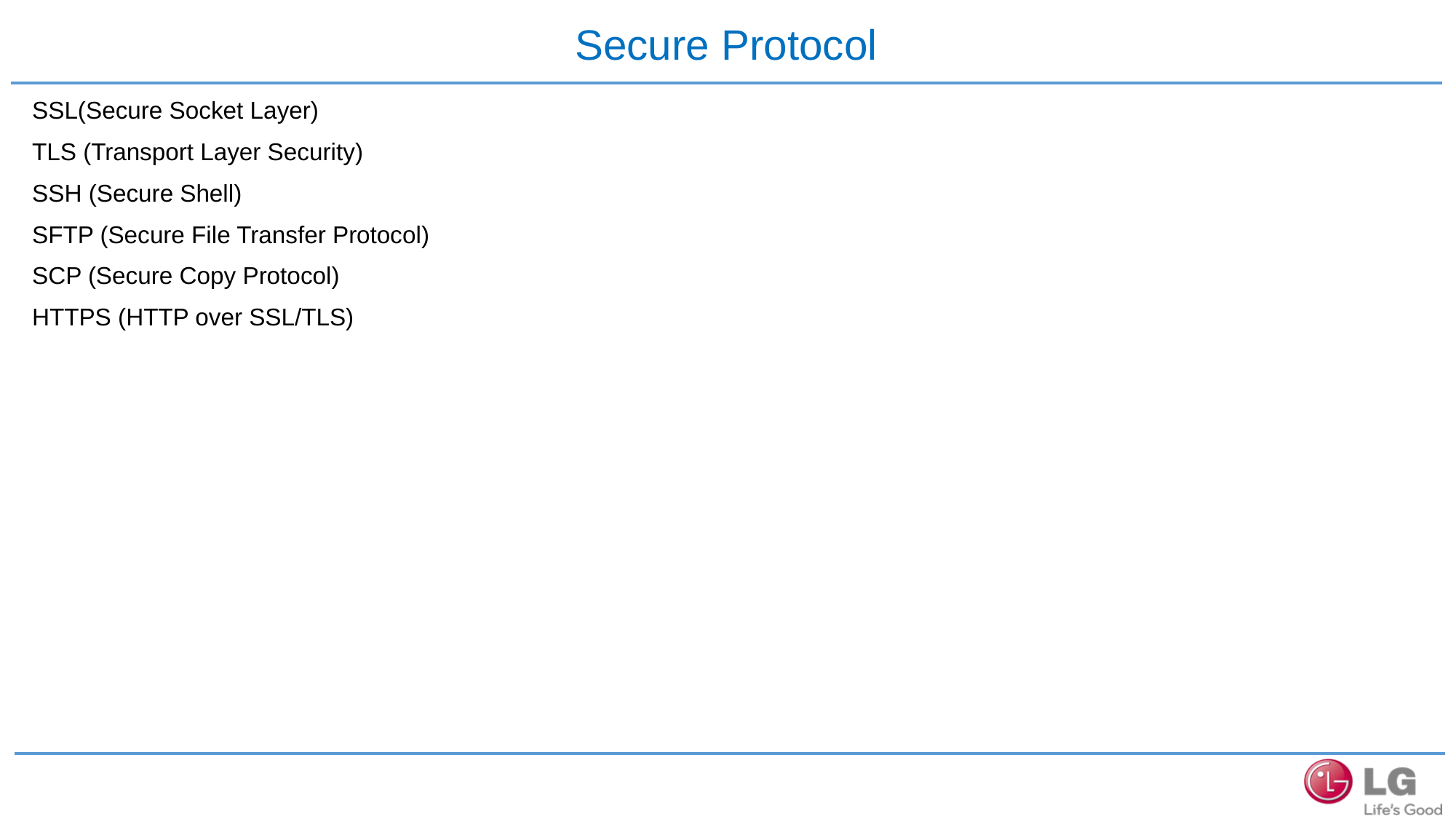

# Secure Protocol
SSL(Secure Socket Layer)
TLS (Transport Layer Security)
SSH (Secure Shell)
SFTP (Secure File Transfer Protocol)
SCP (Secure Copy Protocol)
HTTPS (HTTP over SSL/TLS)